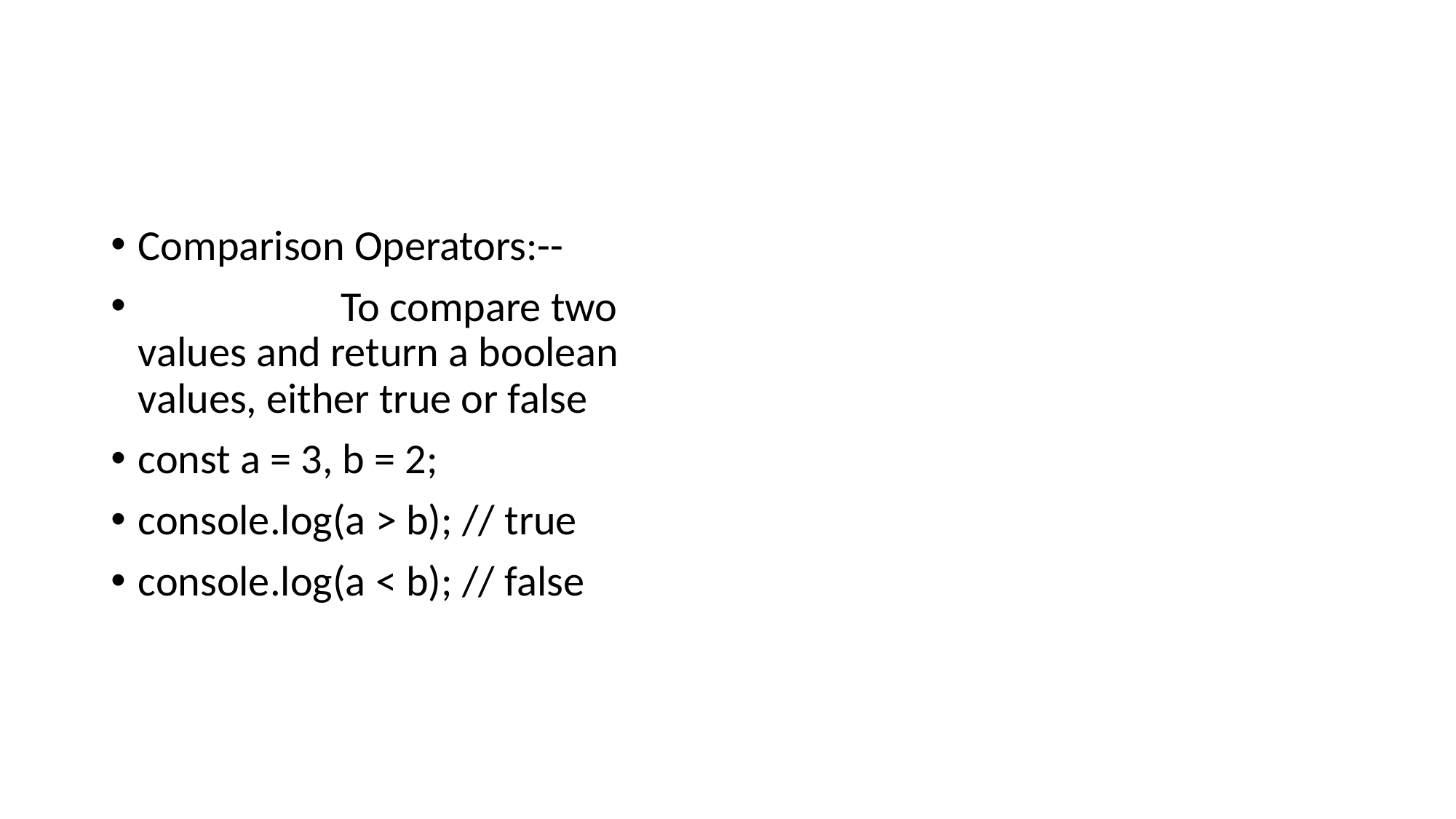

#
Comparison Operators:--
                     To compare two values and return a boolean values, either true or false
const a = 3, b = 2;
console.log(a > b); // true
console.log(a < b); // false